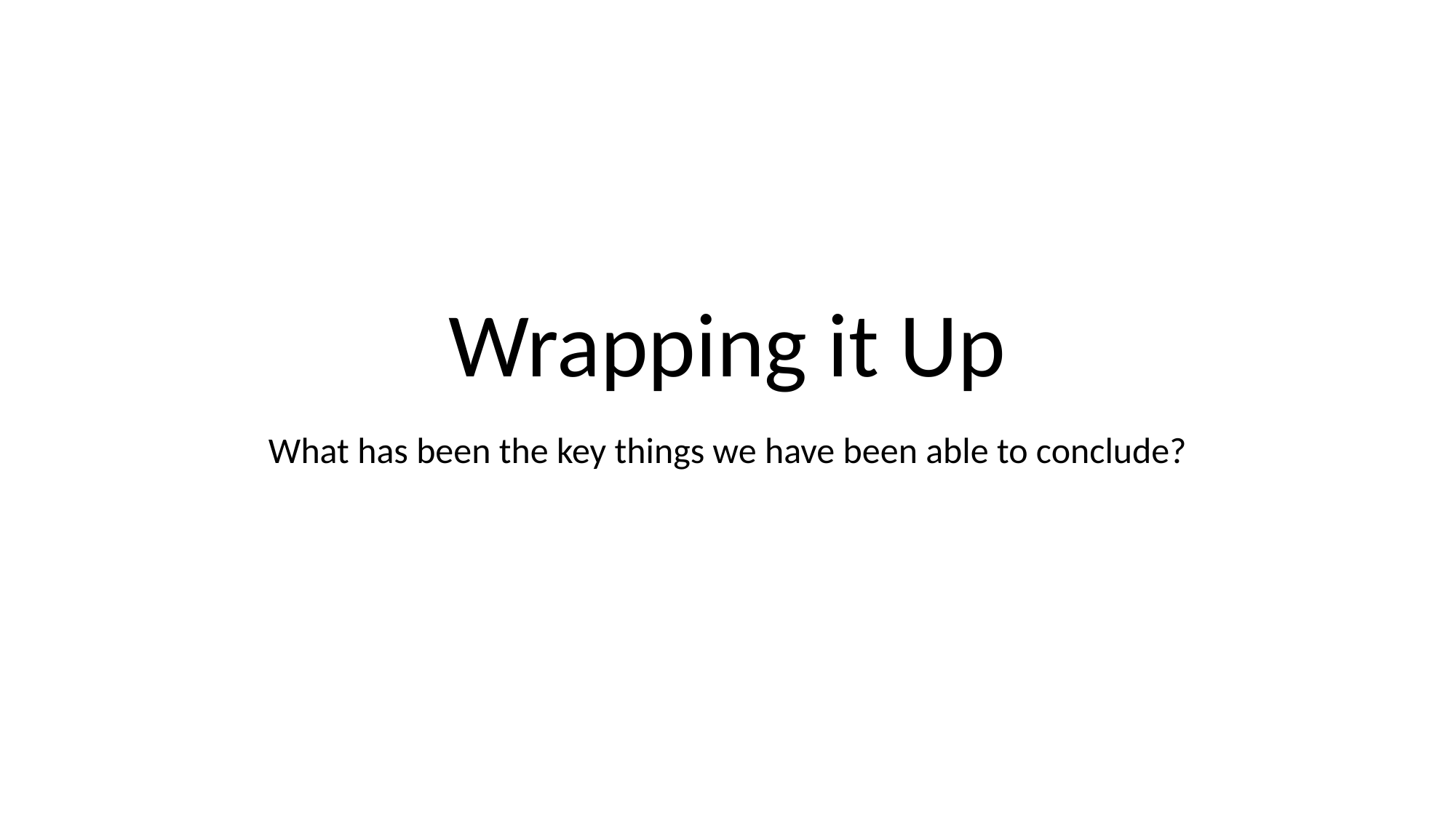

# Wrapping it Up
What has been the key things we have been able to conclude?